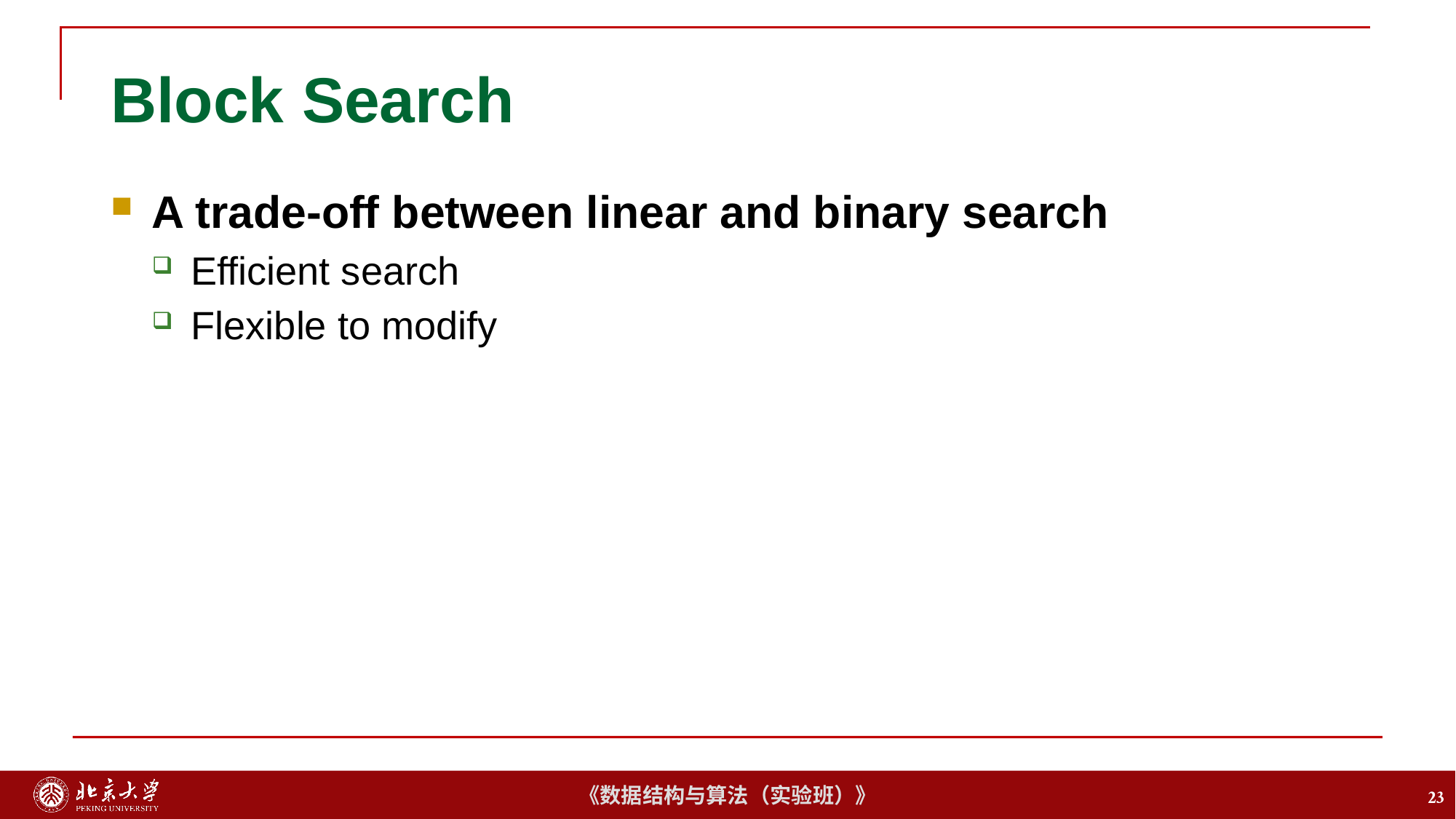

# Block Search
A trade-off between linear and binary search
Efficient search
Flexible to modify
23